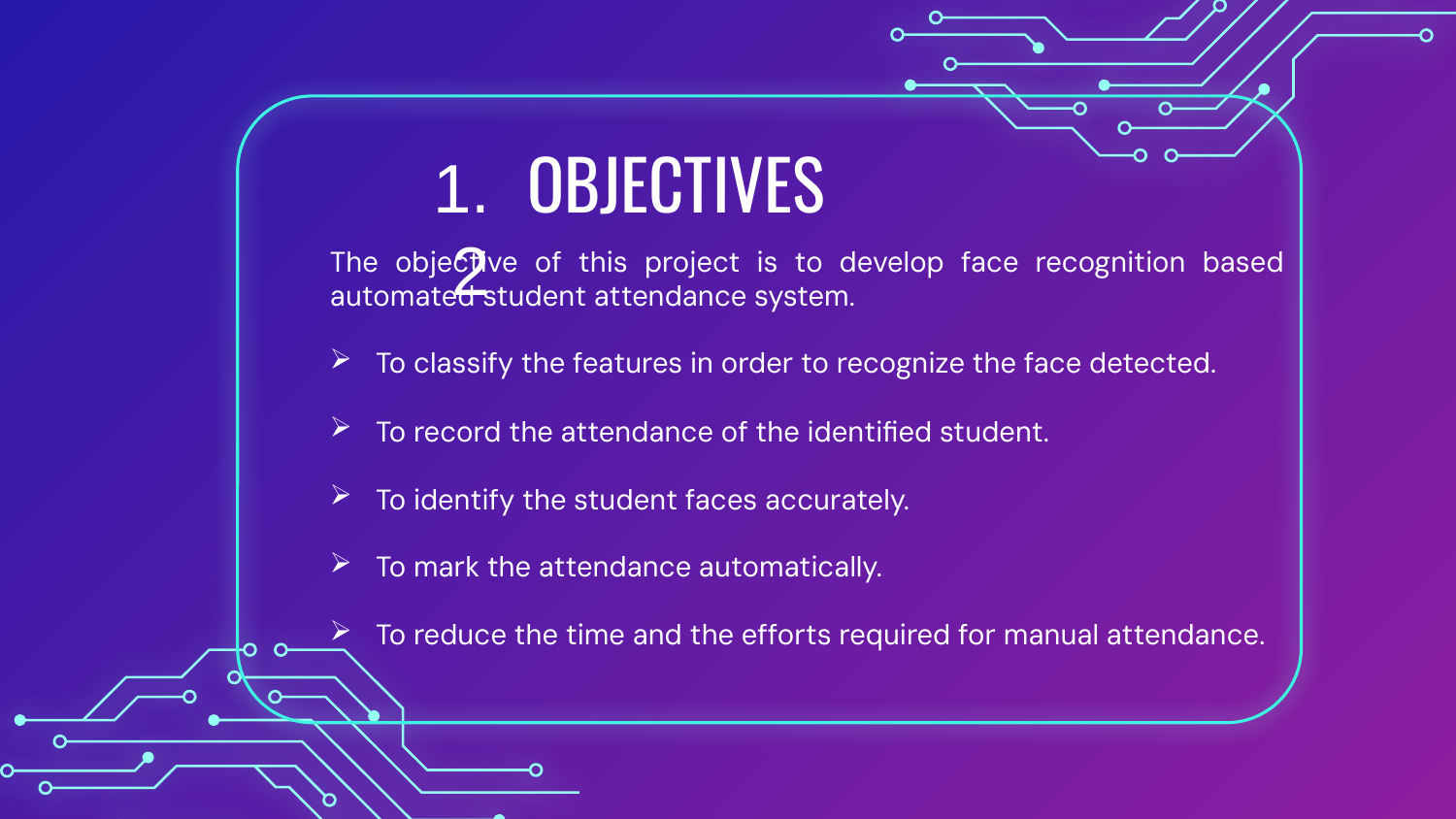

# OBJECTIVES
1.2
The objective of this project is to develop face recognition based automated student attendance system.

To classify the features in order to recognize the face detected.

To record the attendance of the identified student.

To identify the student faces accurately.

To mark the attendance automatically.

To reduce the time and the efforts required for manual attendance.